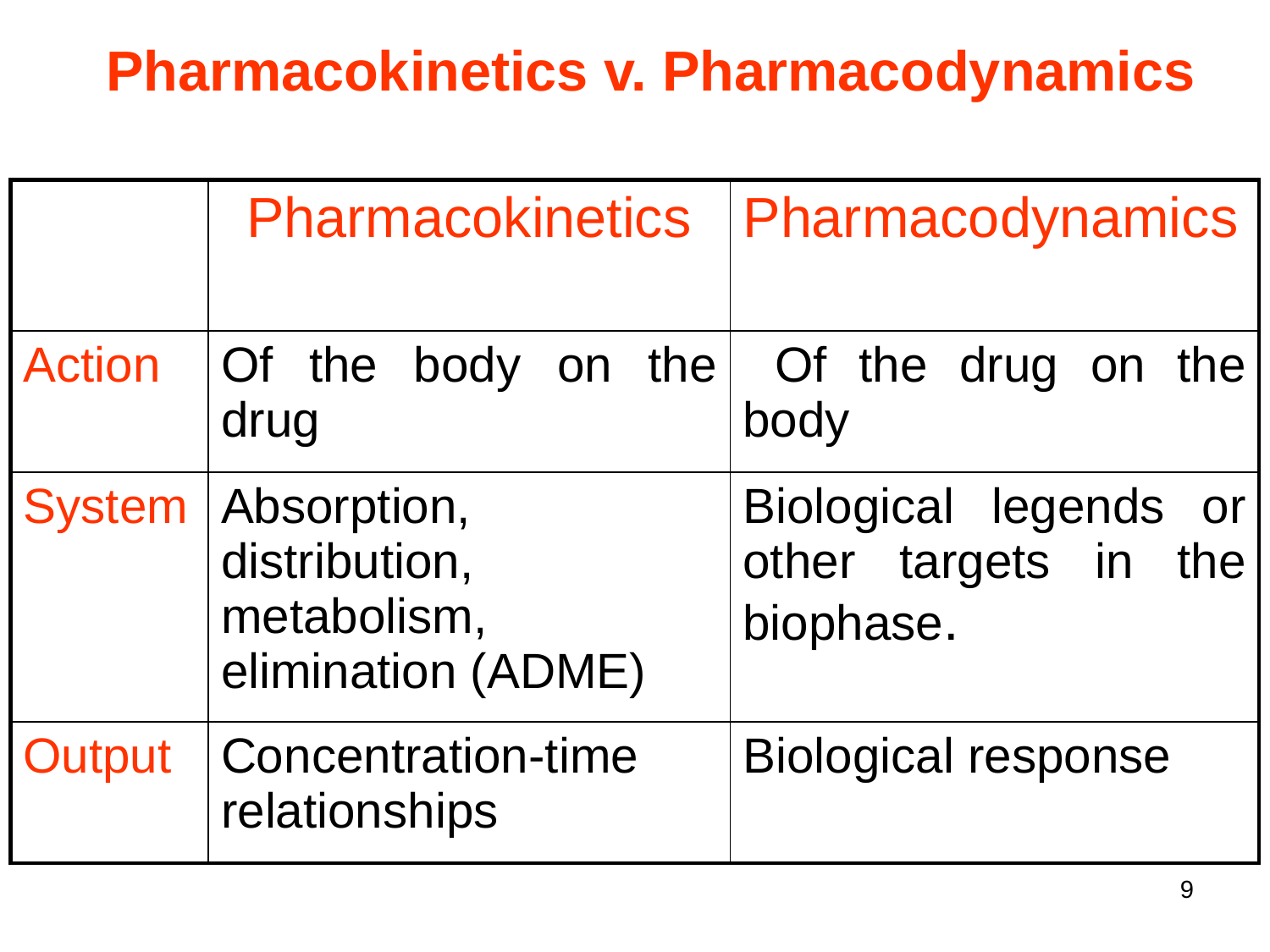

# Pharmacokinetics v. Pharmacodynamics
|  | Pharmacokinetics | Pharmacodynamics |
| --- | --- | --- |
| Action | Of the body on the drug | Of the drug on the body |
| System | Absorption, distribution, metabolism, elimination (ADME) | Biological legends or other targets in the biophase. |
| Output | Concentration-time relationships | Biological response |

9